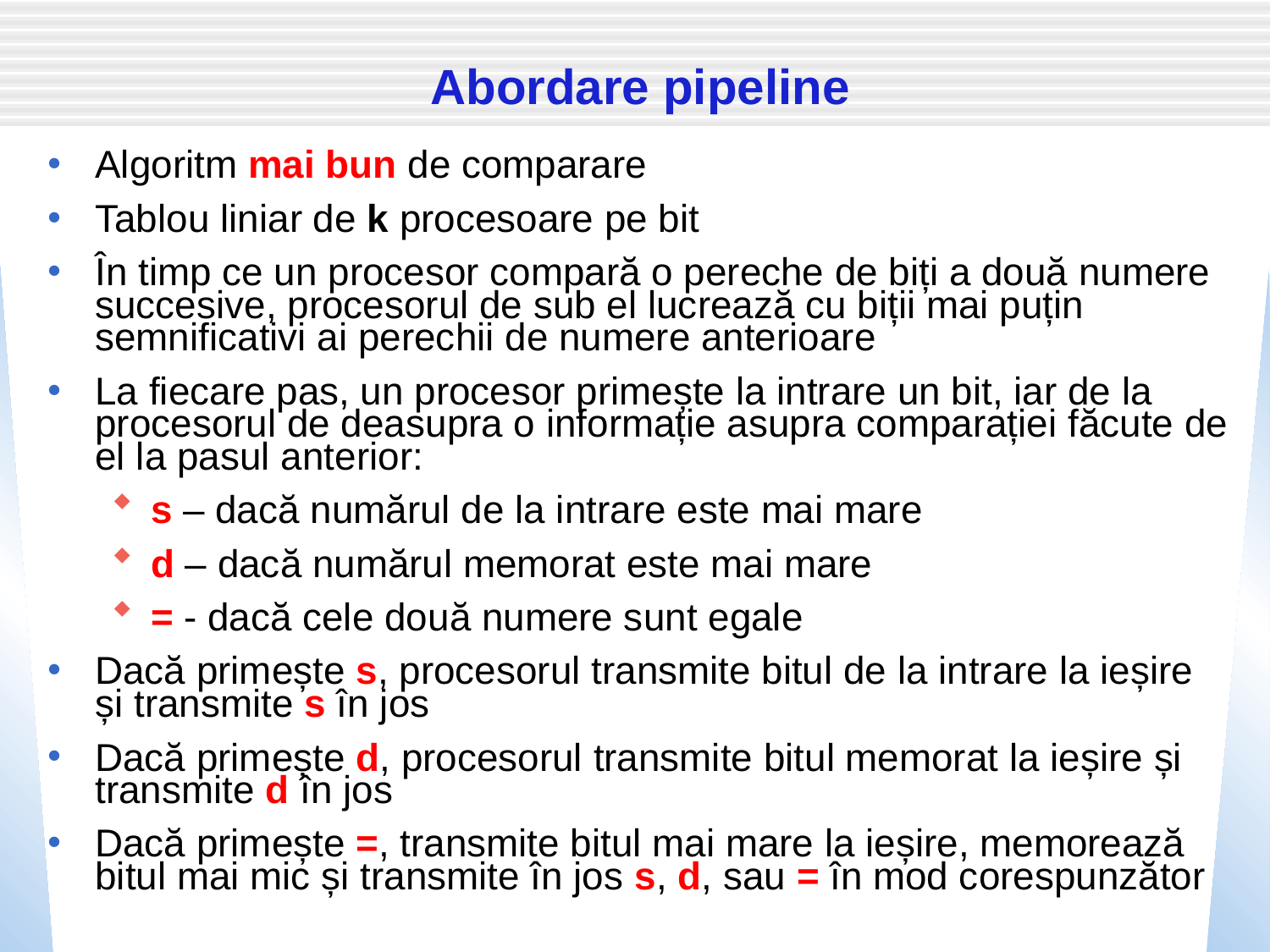

# Abordare pipeline

Algoritm mai bun de comparare
Tablou liniar de k procesoare pe bit
În timp ce un procesor compară o pereche de biți a două numere succesive, procesorul de sub el lucrează cu biții mai puțin semnificativi ai perechii de numere anterioare
La fiecare pas, un procesor primește la intrare un bit, iar de la procesorul de deasupra o informație asupra comparației făcute de el la pasul anterior:
s – dacă numărul de la intrare este mai mare
d – dacă numărul memorat este mai mare
= - dacă cele două numere sunt egale
Dacă primește s, procesorul transmite bitul de la intrare la ieșire și transmite s în jos
Dacă primește d, procesorul transmite bitul memorat la ieșire și transmite d în jos
Dacă primește =, transmite bitul mai mare la ieșire, memorează bitul mai mic și transmite în jos s, d, sau = în mod corespunzător